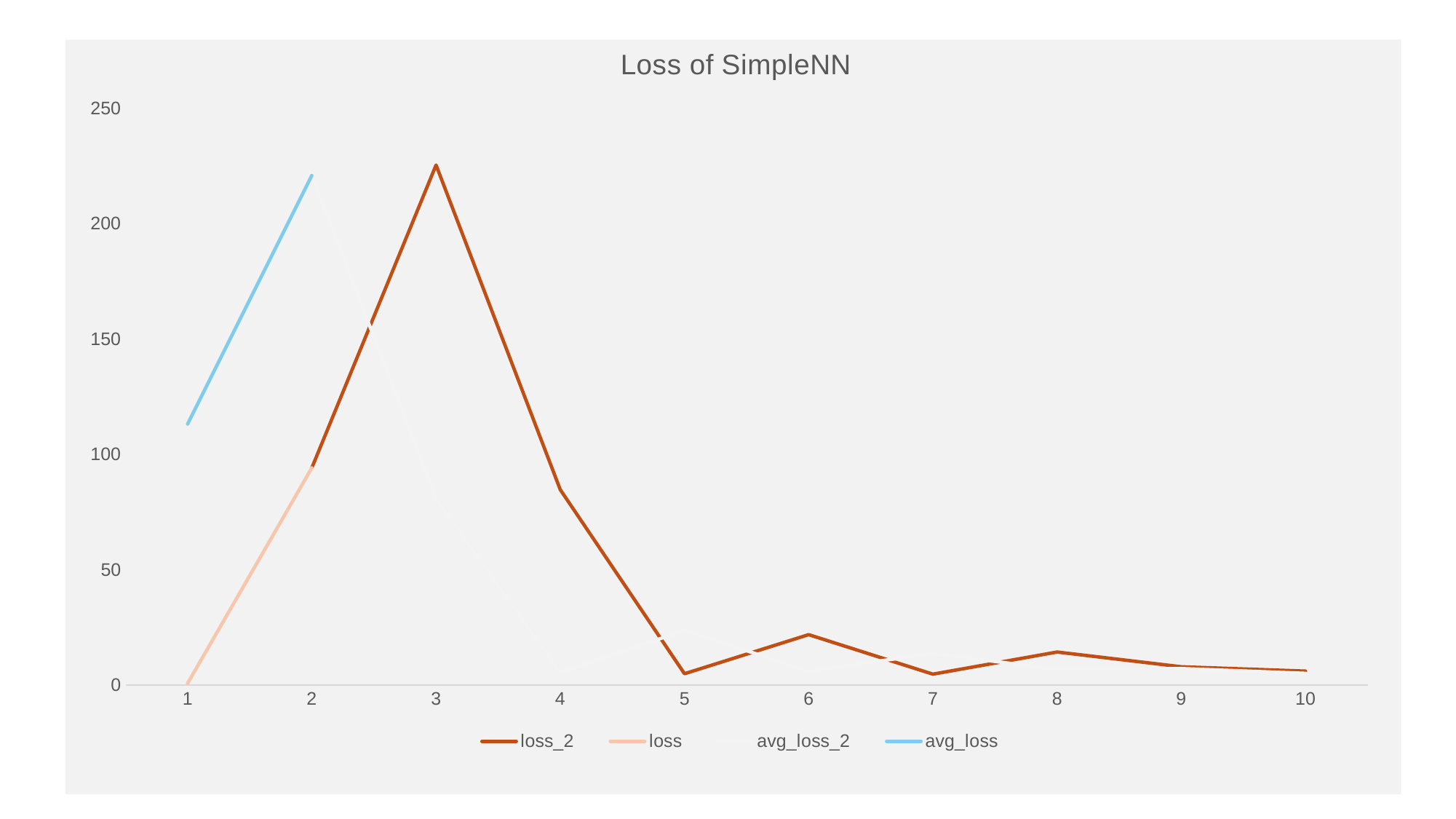

### Chart: Loss of SimpleNN

| Category | loss_2 | loss | avg_loss_2 | avg_loss |
|---|---|---|---|---|
| 1 | None | 0.767739 | None | 113.17543 |
| 2 | 94.192284 | 94.192284 | 220.910248 | 220.910248 |
| 3 | 225.438126 | None | 80.860474 | None |
| 4 | 84.752228 | None | 5.50736 | None |
| 5 | 4.956311 | None | 23.74645 | None |
| 6 | 21.908087 | None | 6.155574 | None |
| 7 | 4.776606 | None | 13.720282 | None |
| 8 | 14.371814 | None | 6.857956 | None |
| 9 | 7.988214 | None | 7.196001 | None |
| 10 | 6.102106 | None | 5.128838 | None |